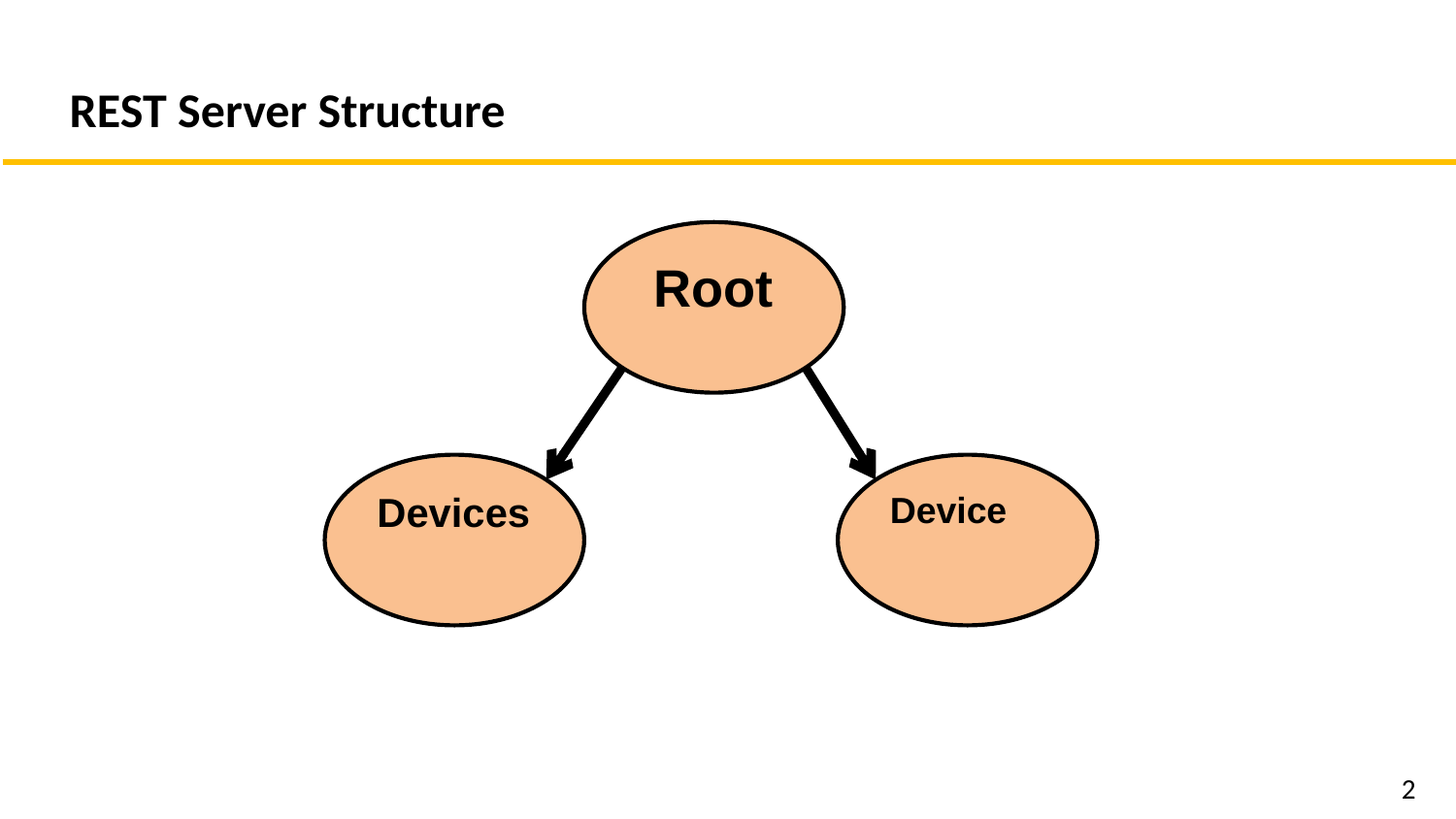

REST Server Structure
Root
Devices
Device
2